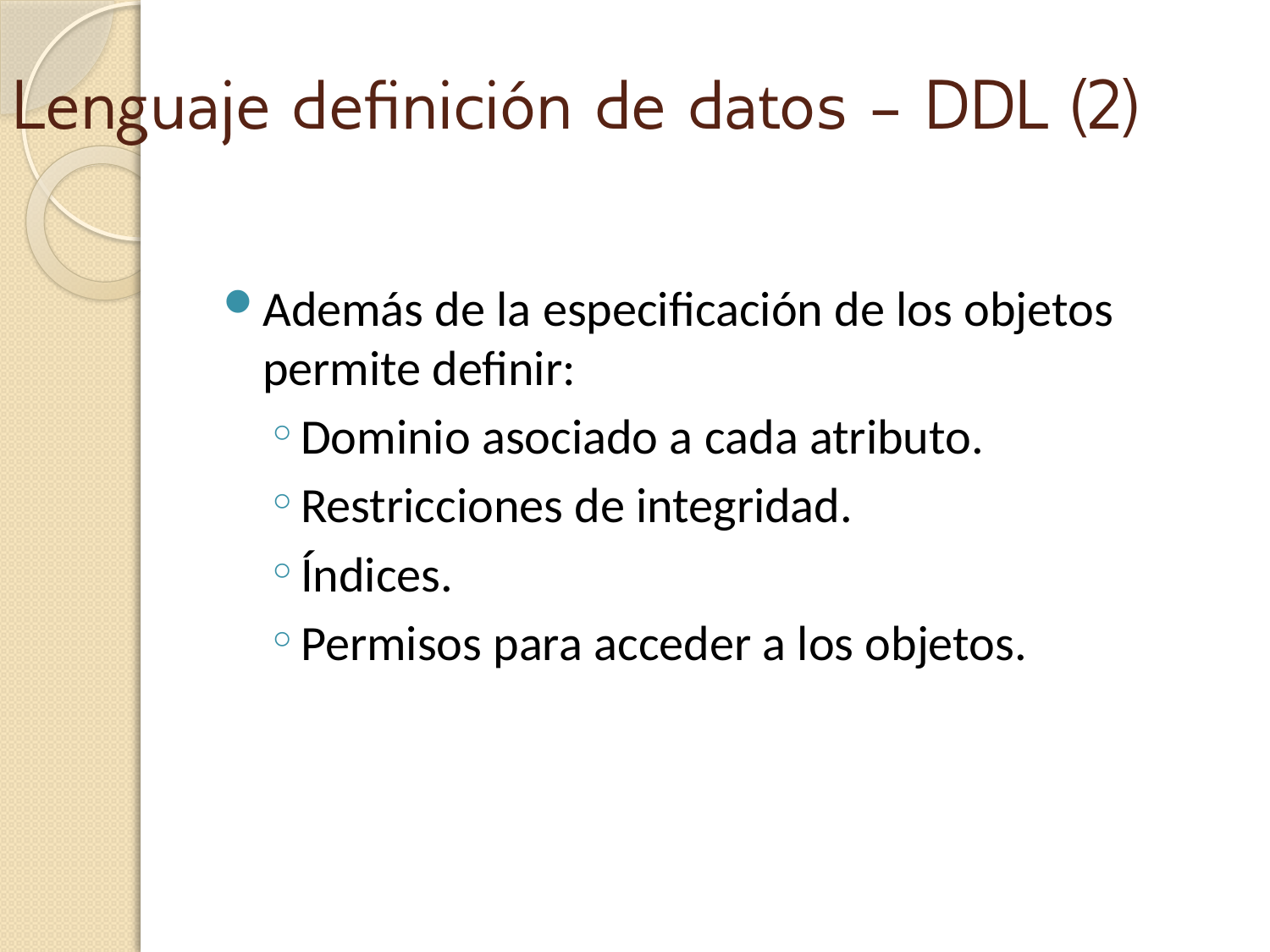

# Lenguaje definición de datos – DDL (2)

Además de la especificación de los objetos permite definir:
Dominio asociado a cada atributo.
Restricciones de integridad.
Índices.
Permisos para acceder a los objetos.